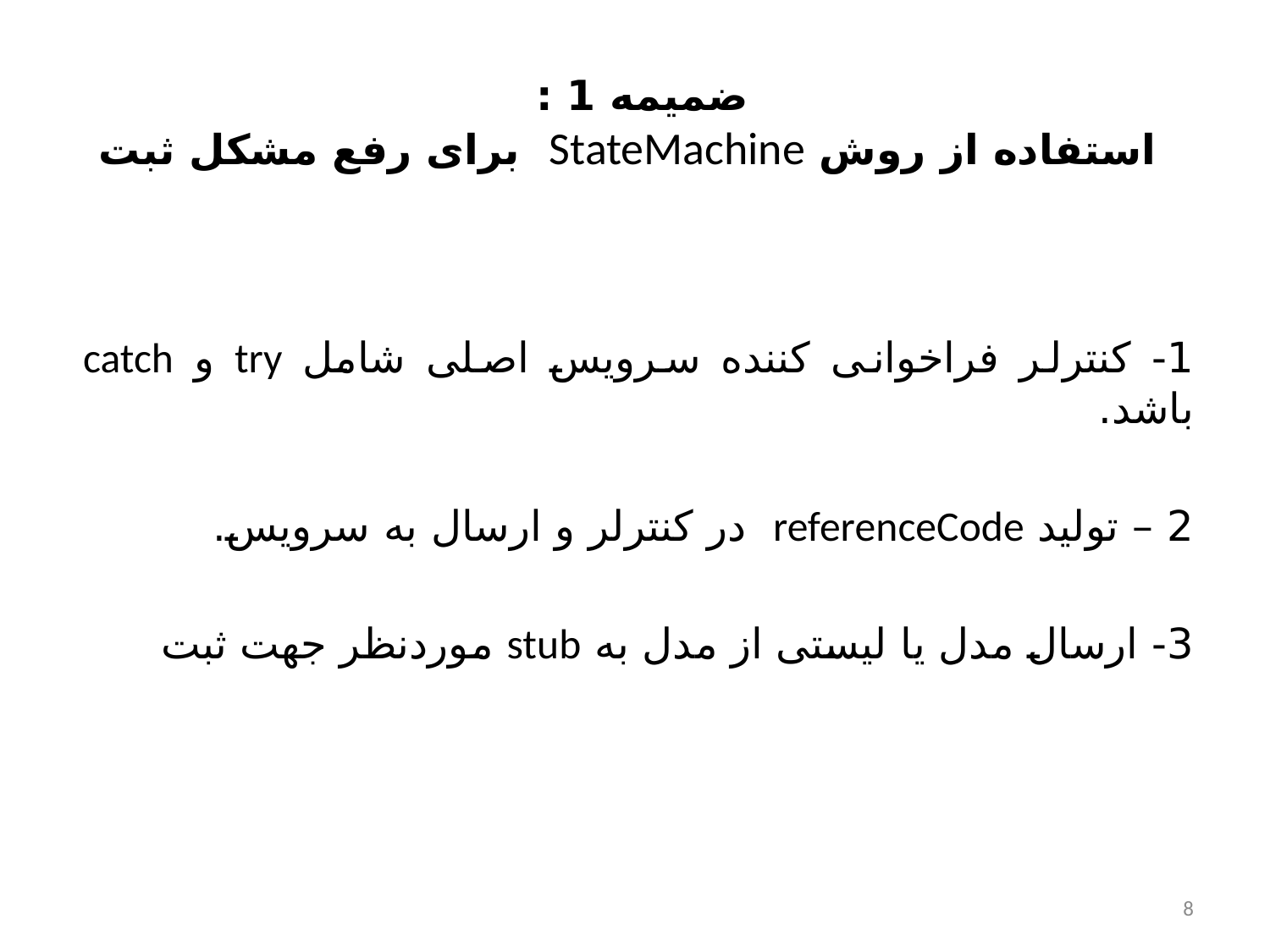

# ضمیمه 1 : استفاده از روش StateMachine  برای رفع مشکل ثبت

1- کنترلر فراخوانی کننده سرویس اصلی شامل try و catch باشد.

2 – تولید referenceCode  در کنترلر و ارسال به سرویس.

3- ارسال مدل یا لیستی از مدل به stub موردنظر جهت ثبت

8